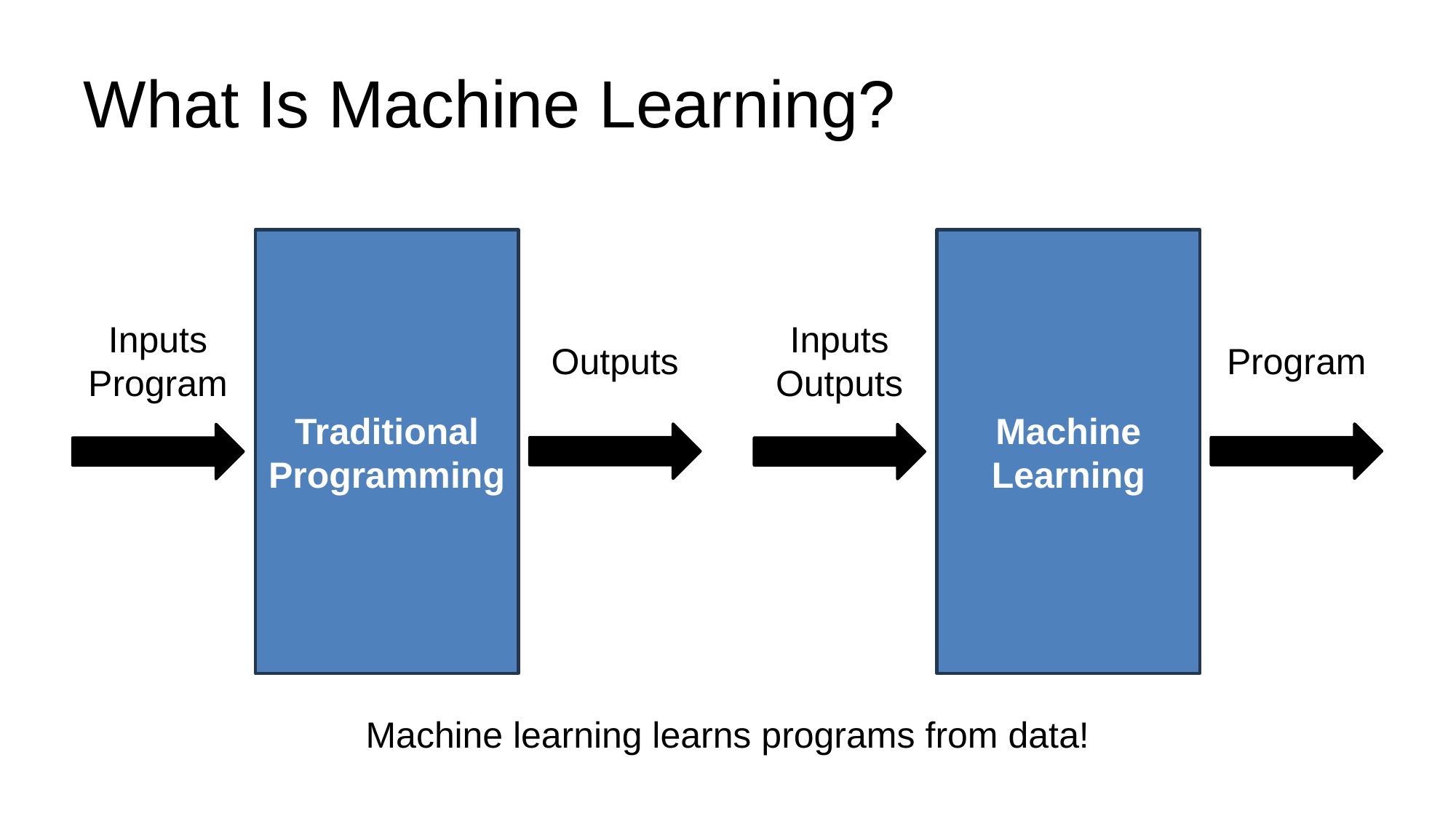

# What Is Machine Learning?
Traditional Programming
Machine Learning
Inputs
Program

Inputs
Outputs

Outputs

Program

Machine learning learns programs from data!